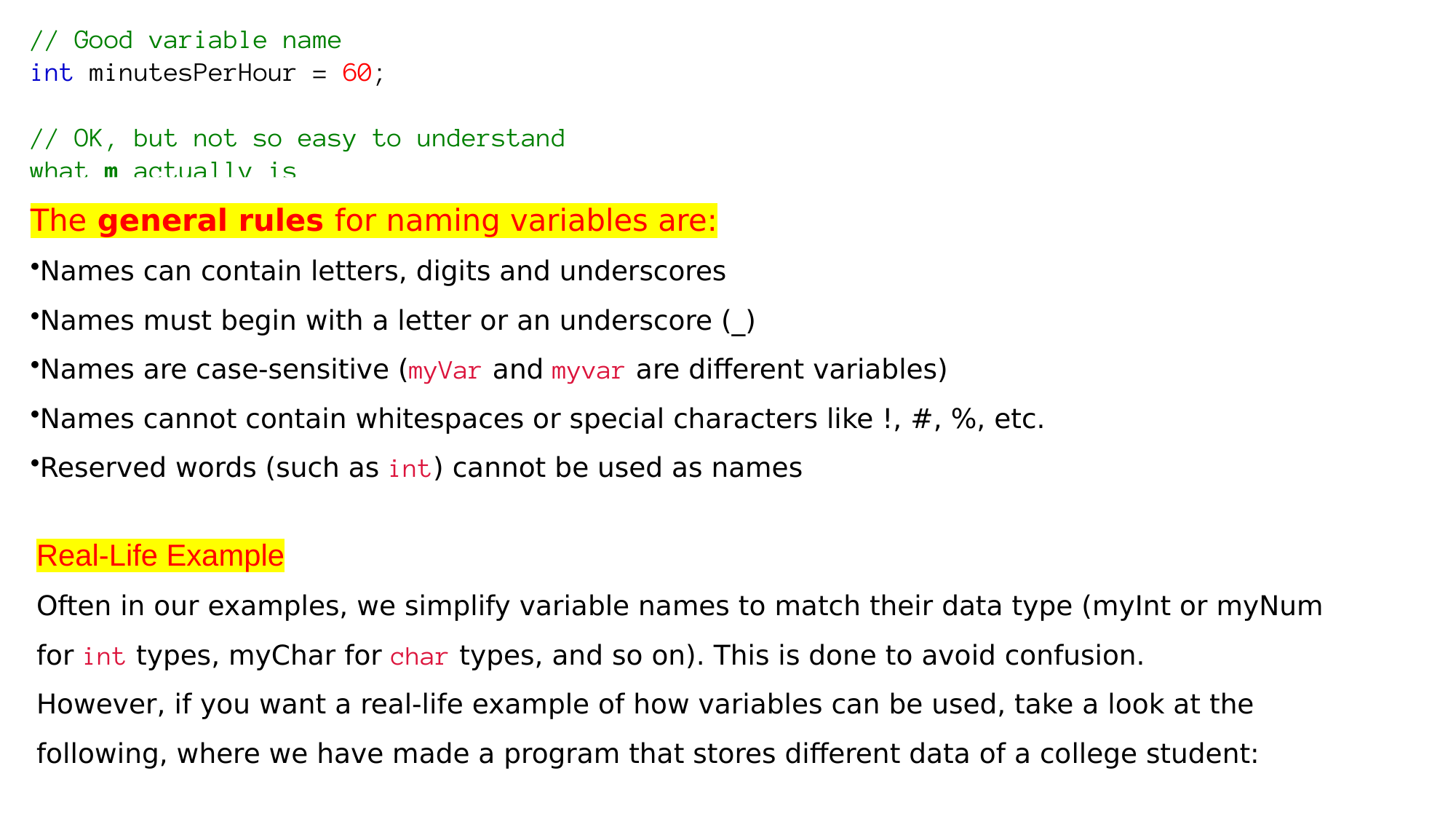

// Good variable name
int minutesPerHour = 60;
// OK, but not so easy to understand what m actually is
int m = 60;
The general rules for naming variables are:
Names can contain letters, digits and underscores
Names must begin with a letter or an underscore (_)
Names are case-sensitive (myVar and myvar are different variables)
Names cannot contain whitespaces or special characters like !, #, %, etc.
Reserved words (such as int) cannot be used as names

Real-Life Example
Often in our examples, we simplify variable names to match their data type (myInt or myNum for int types, myChar for char types, and so on). This is done to avoid confusion.
However, if you want a real-life example of how variables can be used, take a look at the following, where we have made a program that stores different data of a college student: